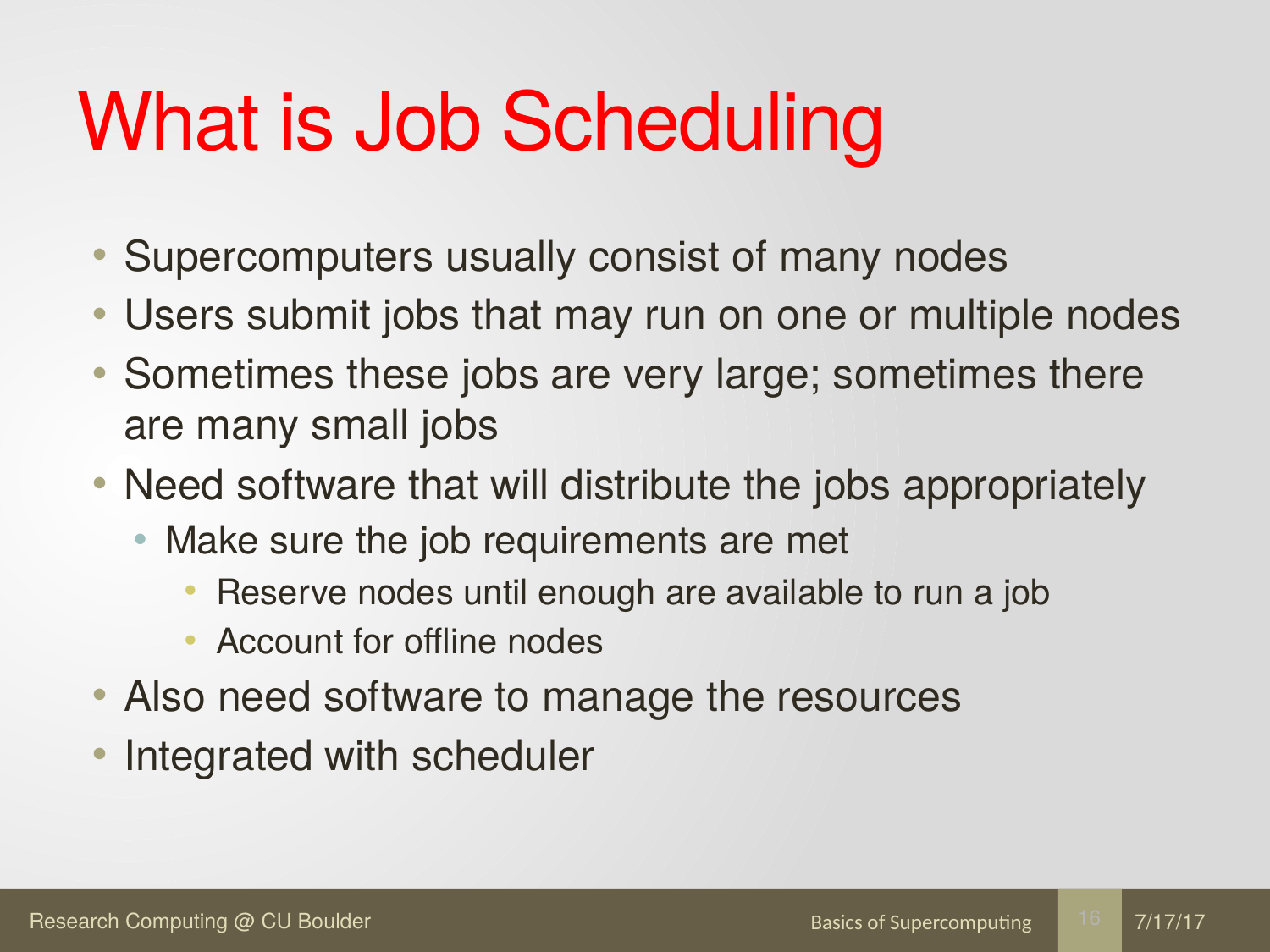

# What is Job Scheduling
Supercomputers usually consist of many nodes
Users submit jobs that may run on one or multiple nodes
Sometimes these jobs are very large; sometimes there are many small jobs
Need software that will distribute the jobs appropriately
Make sure the job requirements are met
Reserve nodes until enough are available to run a job
Account for offline nodes
Also need software to manage the resources
Integrated with scheduler
Basics of Supercomputing
7/17/17
16